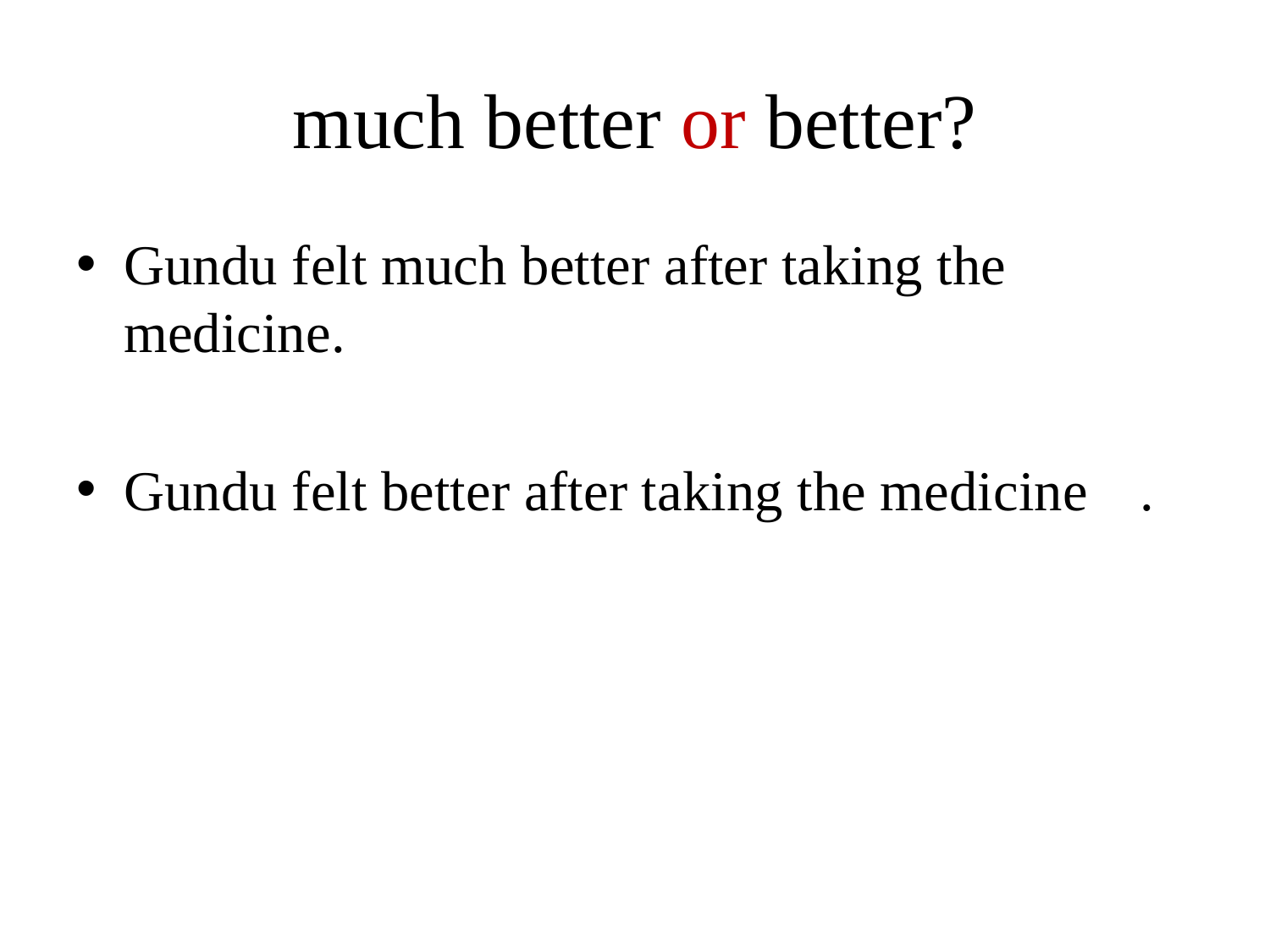

# much better or better?
Gundu felt much better after taking the medicine.

Gundu felt better after taking the medicine	.